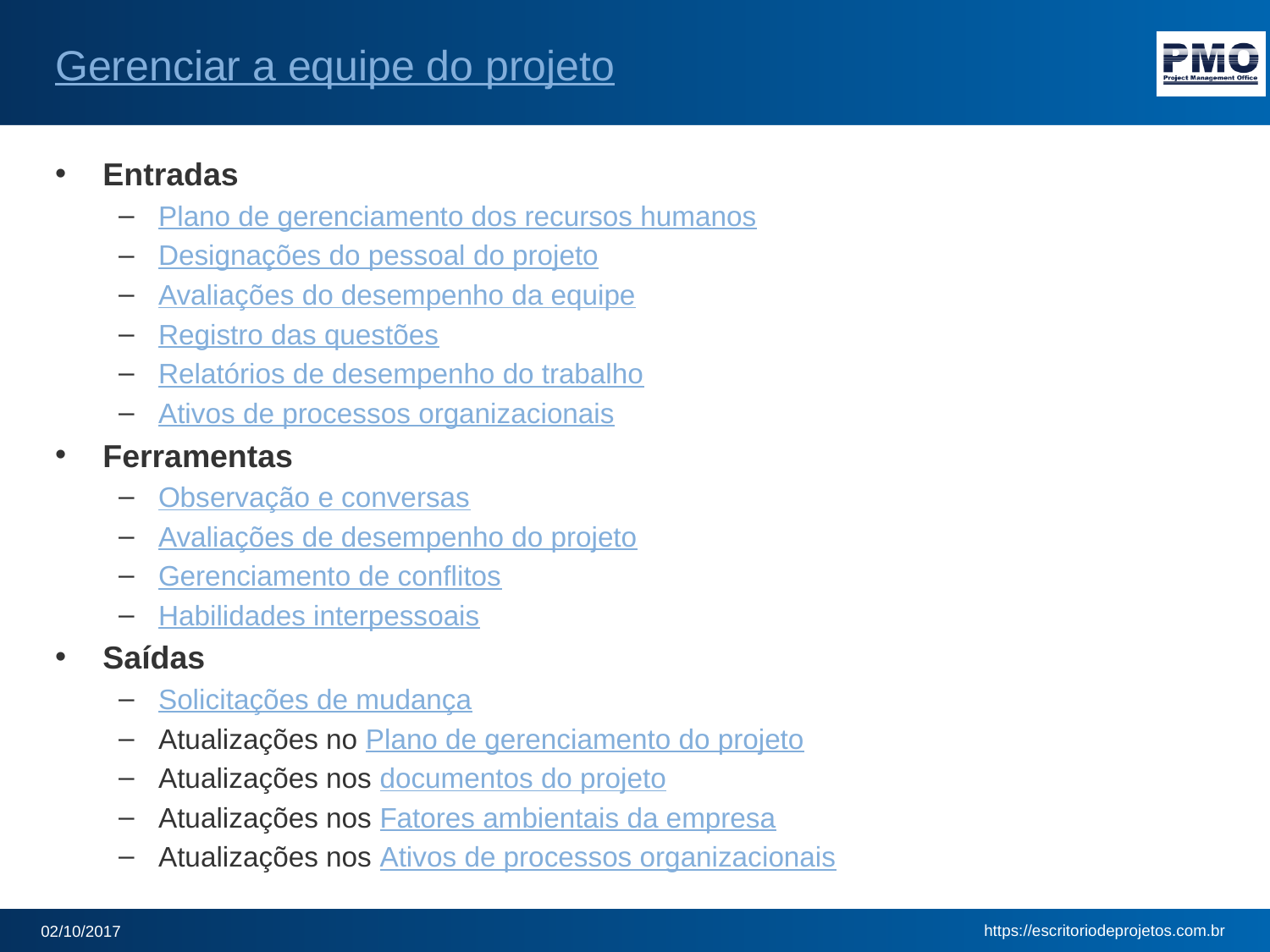

# Gerenciar a equipe do projeto
Entradas
Plano de gerenciamento dos recursos humanos
Designações do pessoal do projeto
Avaliações do desempenho da equipe
Registro das questões
Relatórios de desempenho do trabalho
Ativos de processos organizacionais
Ferramentas
Observação e conversas
Avaliações de desempenho do projeto
Gerenciamento de conflitos
Habilidades interpessoais
Saídas
Solicitações de mudança
Atualizações no Plano de gerenciamento do projeto
Atualizações nos documentos do projeto
Atualizações nos Fatores ambientais da empresa
Atualizações nos Ativos de processos organizacionais